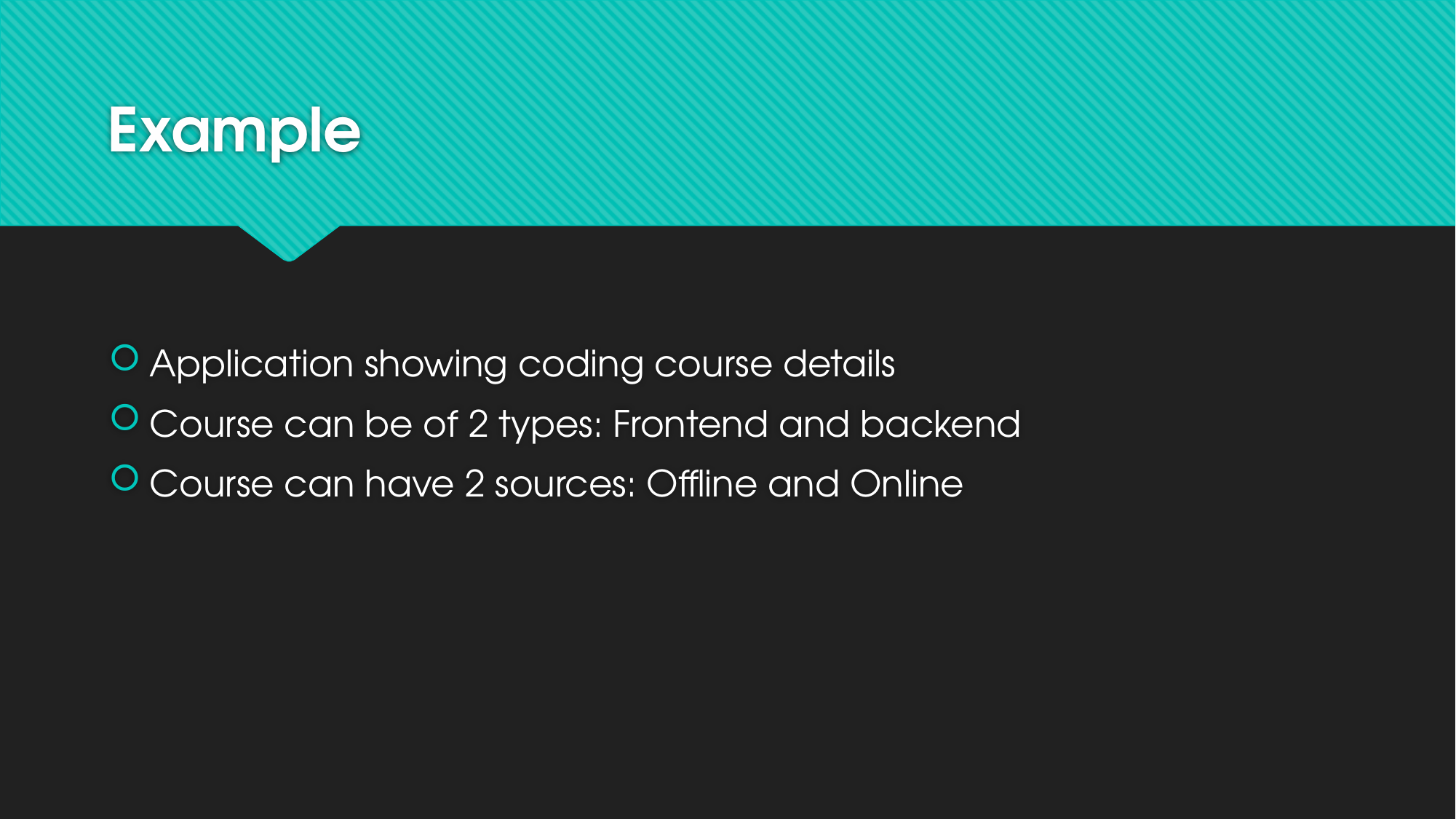

# Example
Application showing coding course details
Course can be of 2 types: Frontend and backend
Course can have 2 sources: Offline and Online